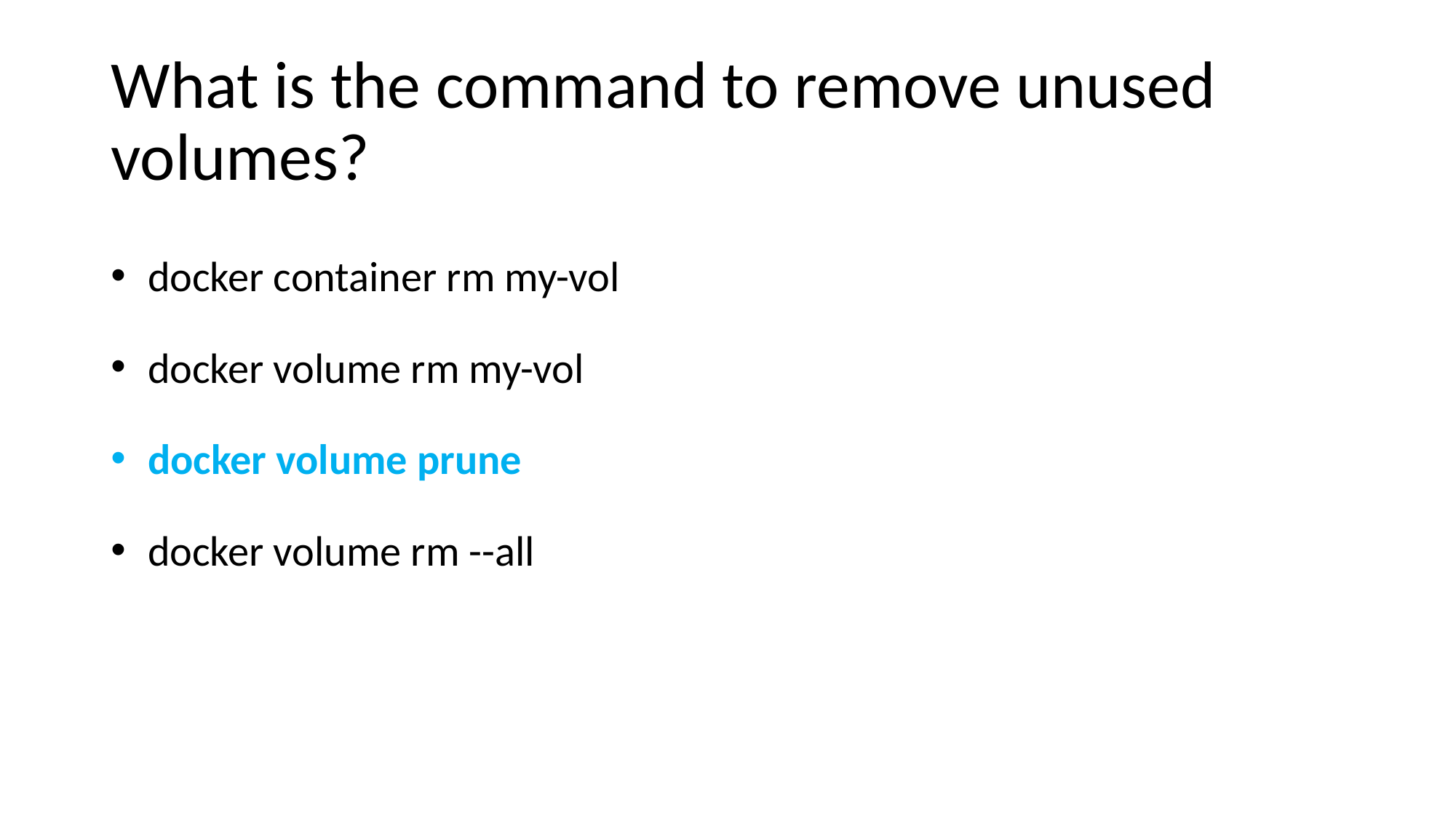

# What is the command to remove unused volumes?
 docker container rm my-vol
 docker volume rm my-vol
 docker volume prune
 docker volume rm --all